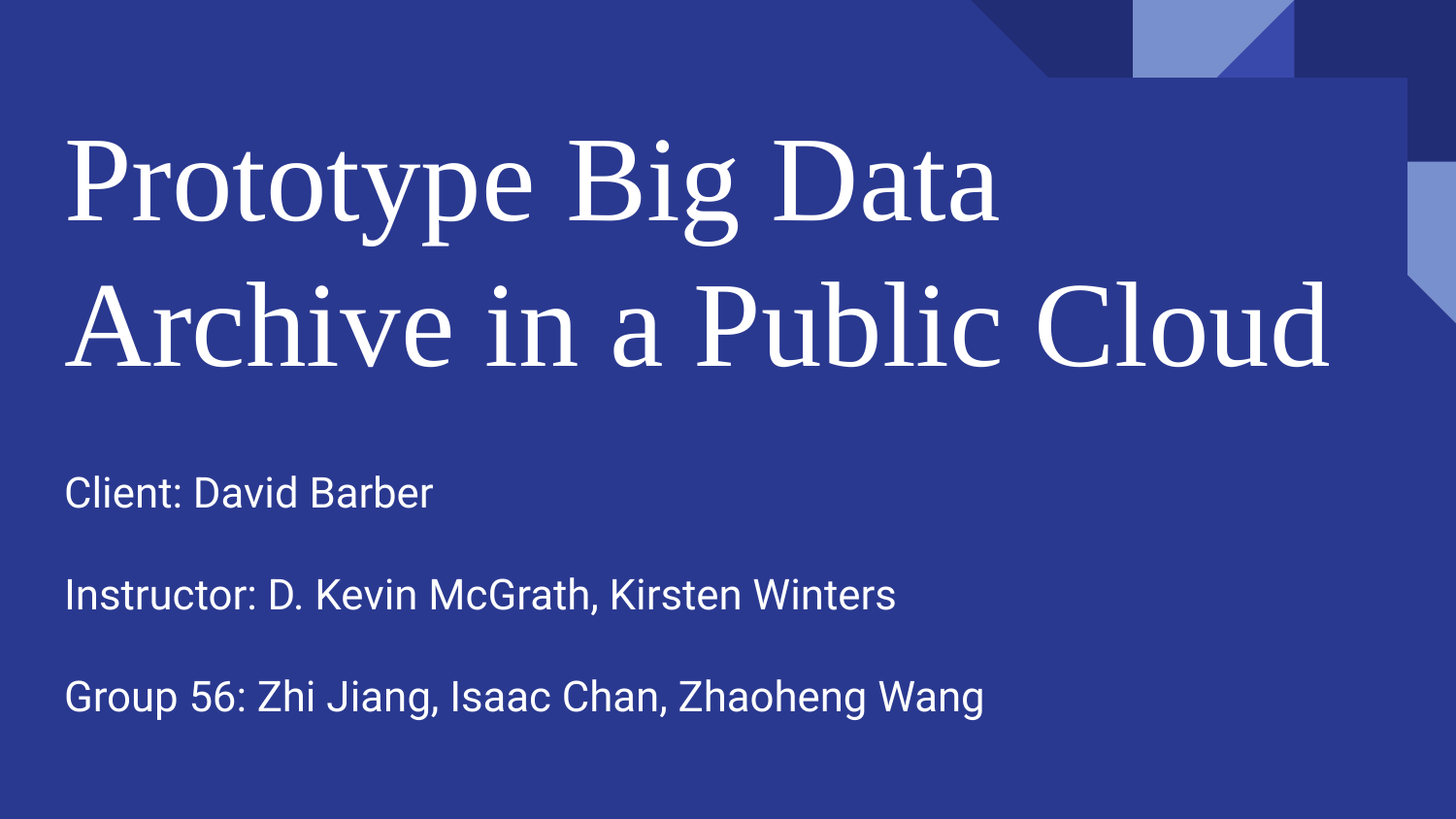

# Prototype Big Data Archive in a Public Cloud
Client: David Barber

Instructor: D. Kevin McGrath, Kirsten Winters

Group 56: Zhi Jiang, Isaac Chan, Zhaoheng Wang